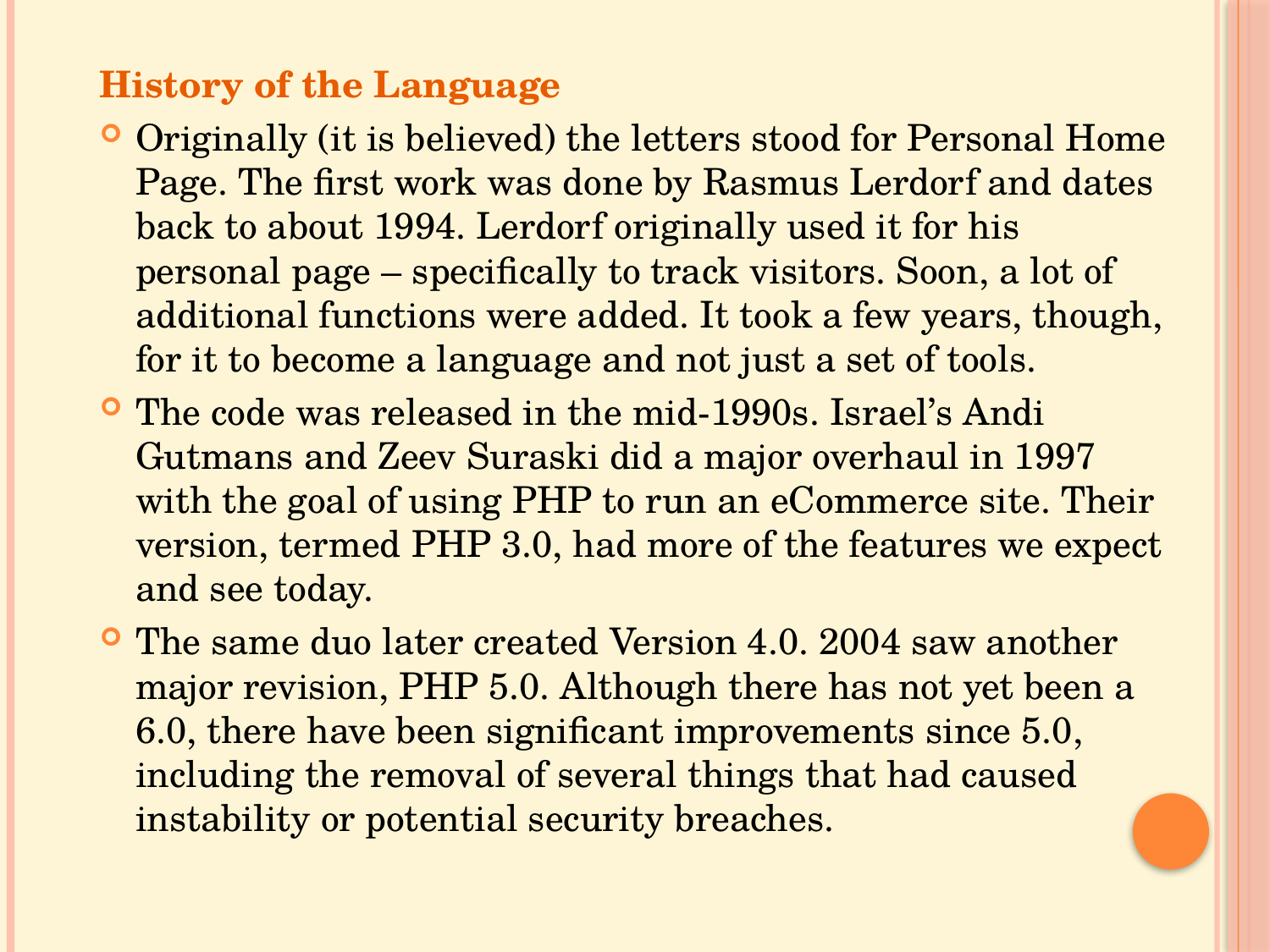

History of the Language
Originally (it is believed) the letters stood for Personal Home Page. The first work was done by Rasmus Lerdorf and dates back to about 1994. Lerdorf originally used it for his personal page – specifically to track visitors. Soon, a lot of additional functions were added. It took a few years, though, for it to become a language and not just a set of tools.
The code was released in the mid-1990s. Israel’s Andi Gutmans and Zeev Suraski did a major overhaul in 1997 with the goal of using PHP to run an eCommerce site. Their version, termed PHP 3.0, had more of the features we expect and see today.
The same duo later created Version 4.0. 2004 saw another major revision, PHP 5.0. Although there has not yet been a 6.0, there have been significant improvements since 5.0, including the removal of several things that had caused instability or potential security breaches.